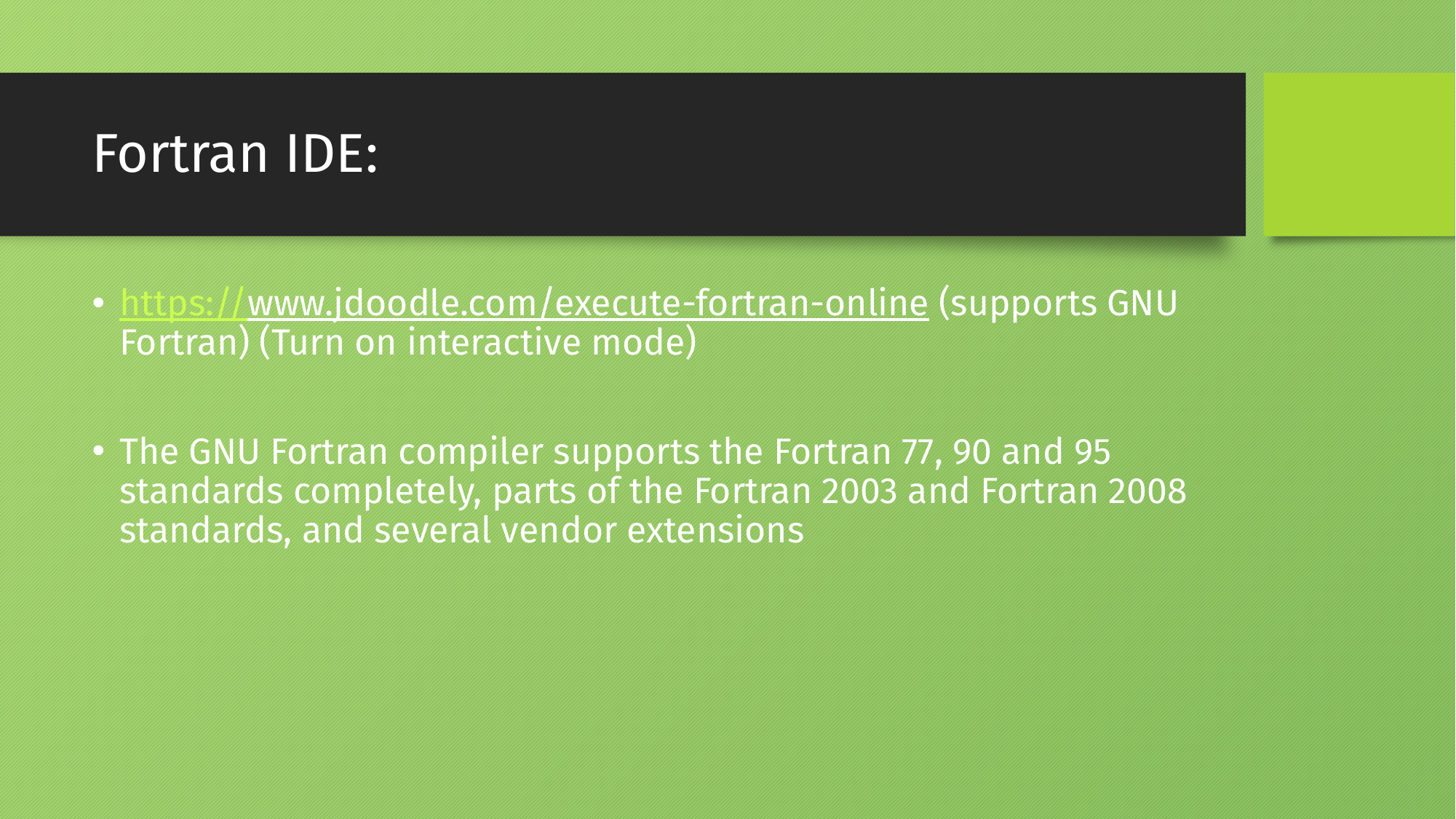

# Fortran IDE:
https://www.jdoodle.com/execute-fortran-online (supports GNU Fortran) (Turn on interactive mode)

The GNU Fortran compiler supports the Fortran 77, 90 and 95 standards completely, parts of the Fortran 2003 and Fortran 2008 standards, and several vendor extensions